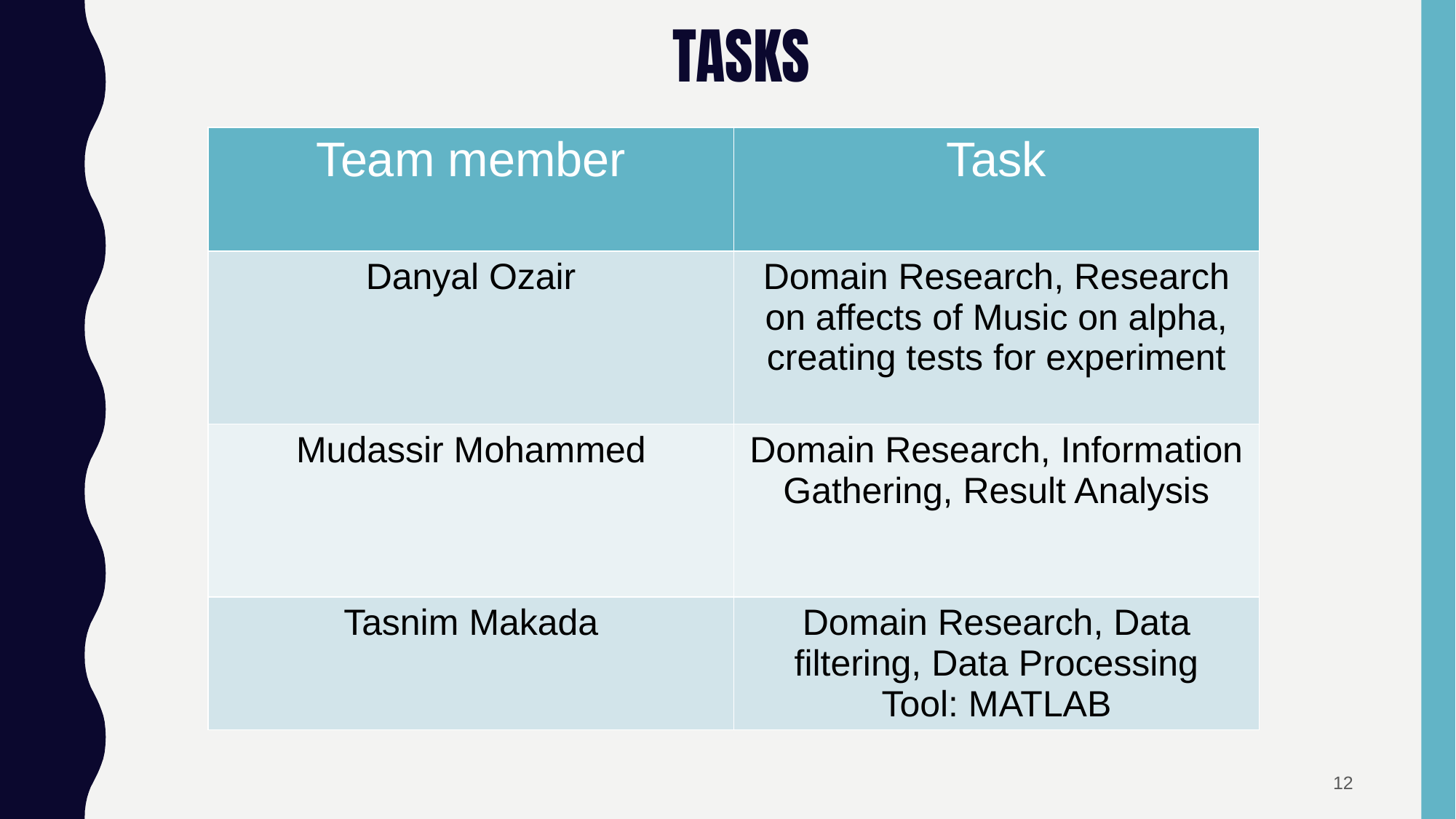

# TASKS
| Team member | Task |
| --- | --- |
| Danyal Ozair | Domain Research, Research on affects of Music on alpha, creating tests for experiment |
| Mudassir Mohammed | Domain Research, Information Gathering, Result Analysis |
| Tasnim Makada | Domain Research, Data filtering, Data Processing Tool: MATLAB |
12